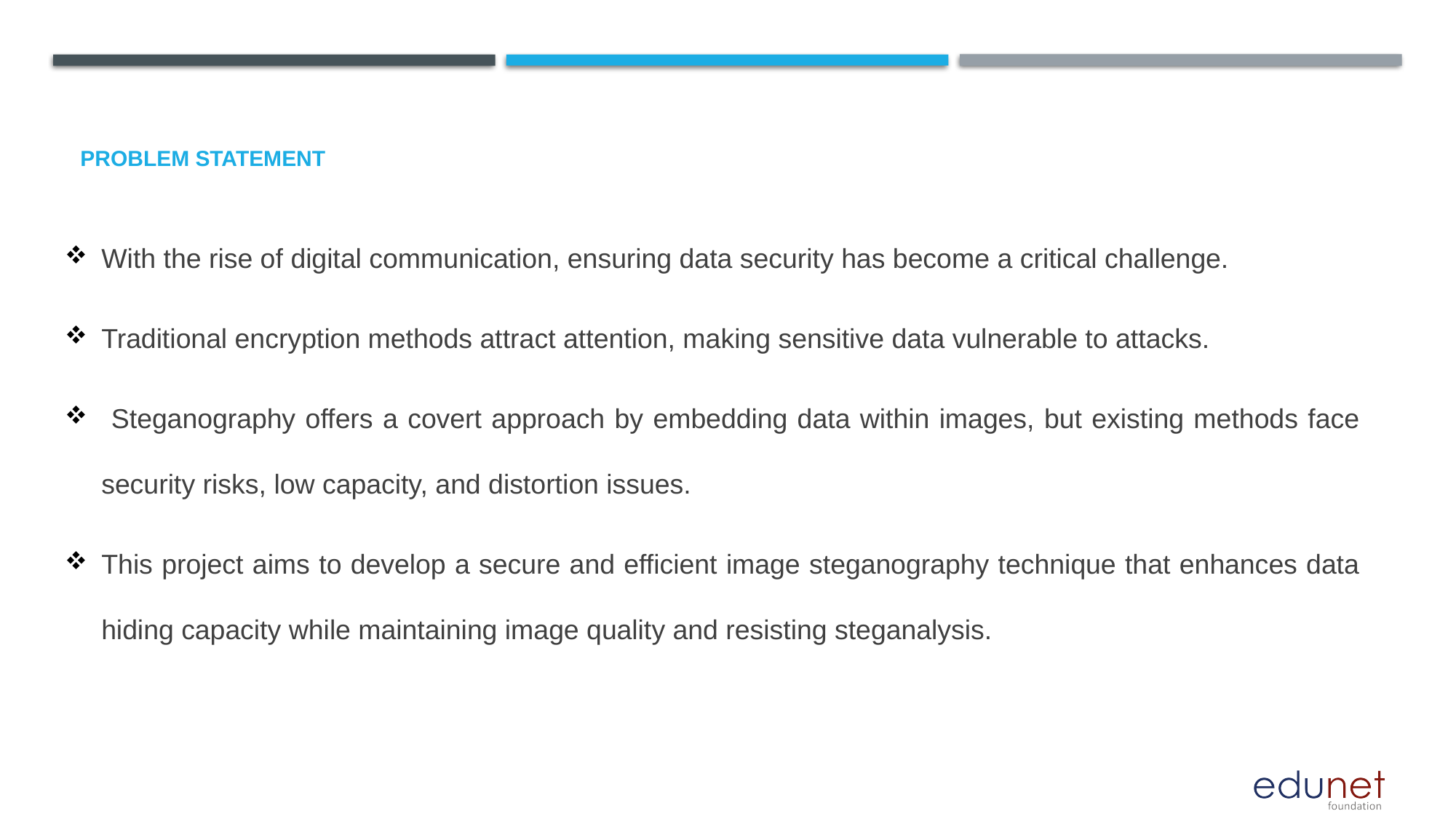

# Problem Statement
With the rise of digital communication, ensuring data security has become a critical challenge.
Traditional encryption methods attract attention, making sensitive data vulnerable to attacks.
 Steganography offers a covert approach by embedding data within images, but existing methods face security risks, low capacity, and distortion issues.
This project aims to develop a secure and efficient image steganography technique that enhances data hiding capacity while maintaining image quality and resisting steganalysis.